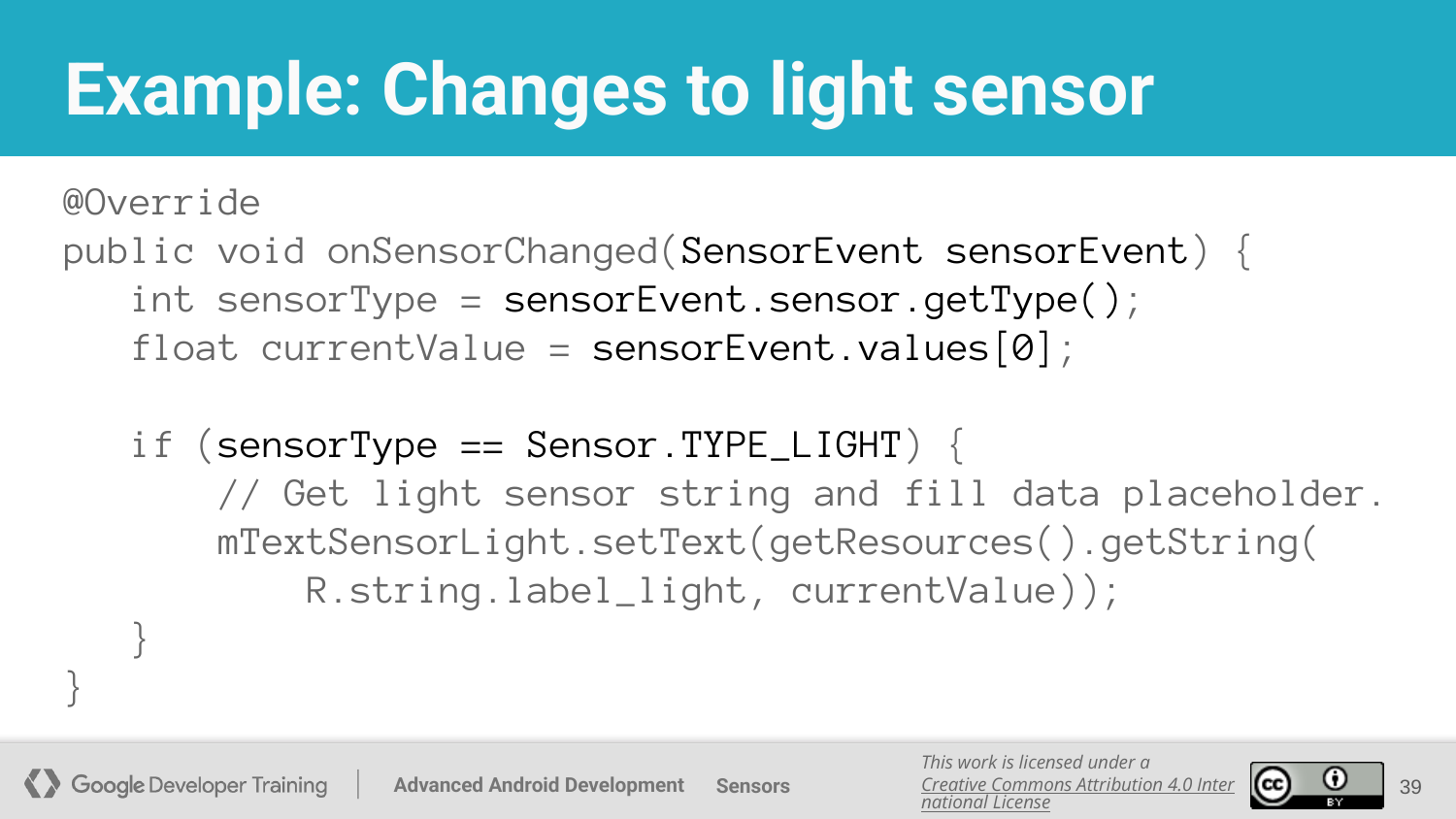

# Example: Changes to light sensor
@Override
public void onSensorChanged(SensorEvent sensorEvent) {
   int sensorType = sensorEvent.sensor.getType();
   float currentValue = sensorEvent.values[0];

   if (sensorType == Sensor.TYPE_LIGHT) {
       // Get light sensor string and fill data placeholder.
       mTextSensorLight.setText(getResources().getString(
           R.string.label_light, currentValue));
   }
}

39